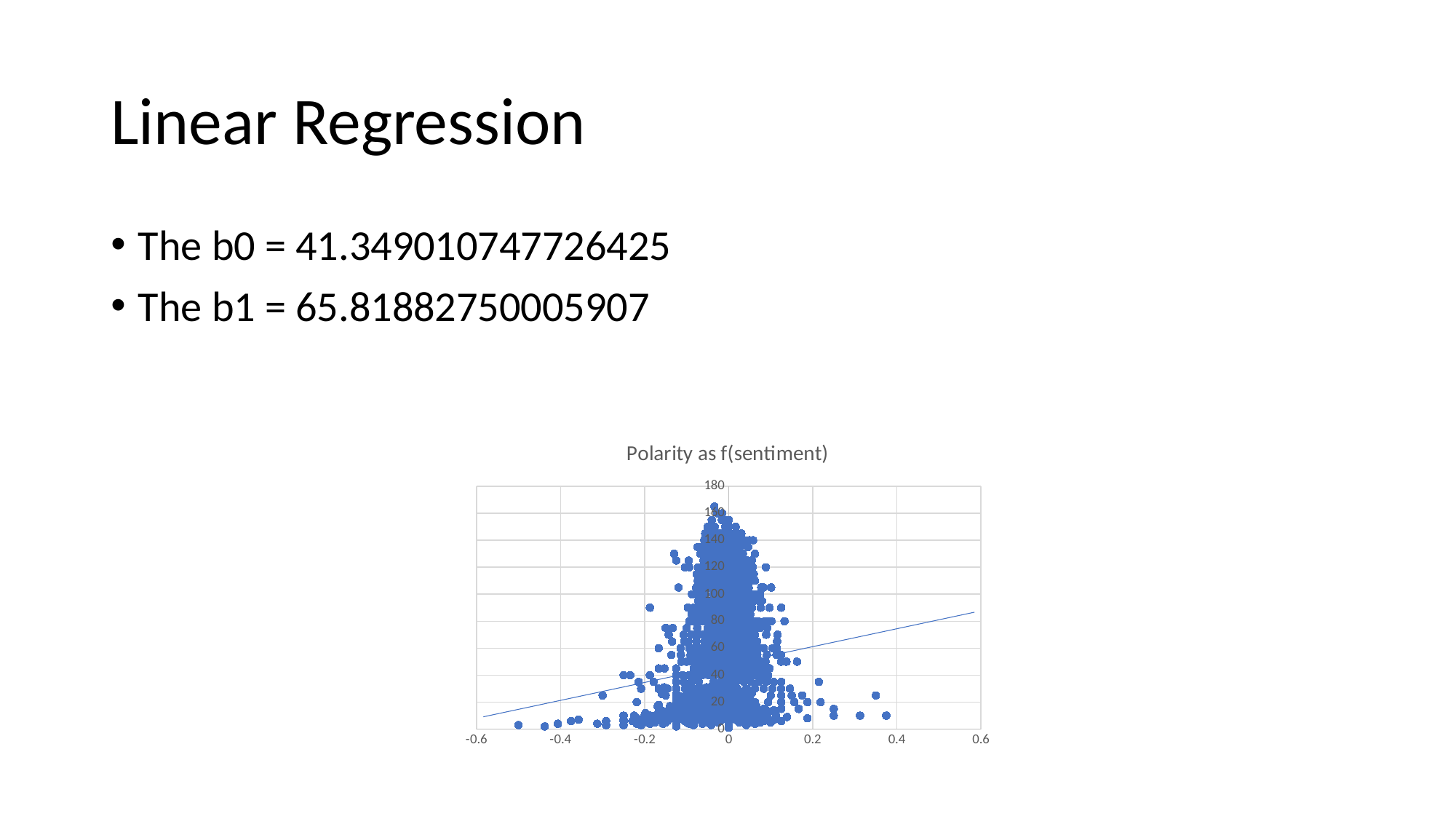

# Linear Regression
The b0 = 41.349010747726425
The b1 = 65.81882750005907

### Chart: Polarity as f(sentiment)

| Category |  |
|---|---|